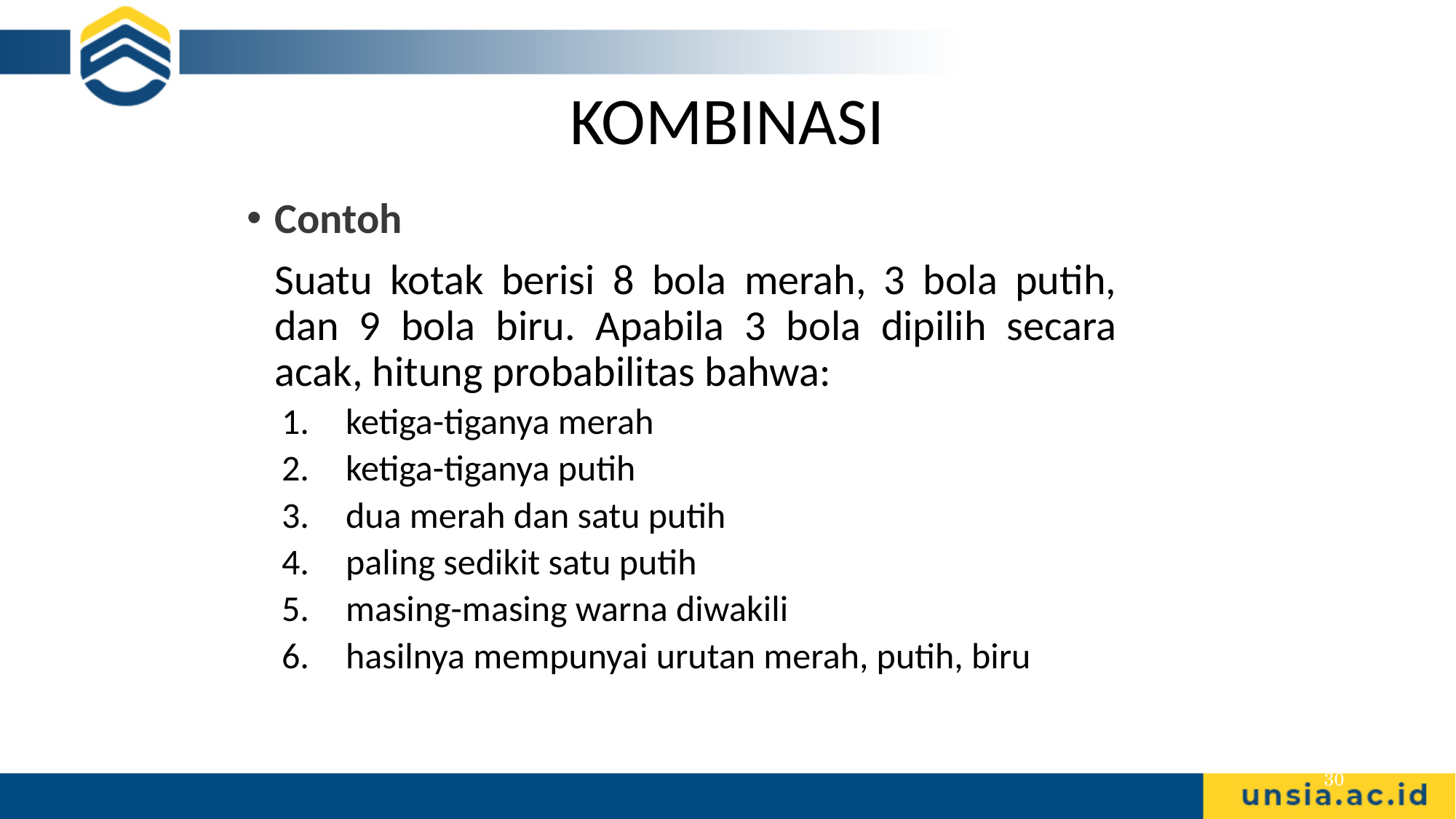

# KOMBINASI
Contoh
	Suatu kotak berisi 8 bola merah, 3 bola putih, dan 9 bola biru. Apabila 3 bola dipilih secara acak, hitung probabilitas bahwa:
ketiga-tiganya merah
ketiga-tiganya putih
dua merah dan satu putih
paling sedikit satu putih
masing-masing warna diwakili
hasilnya mempunyai urutan merah, putih, biru
30